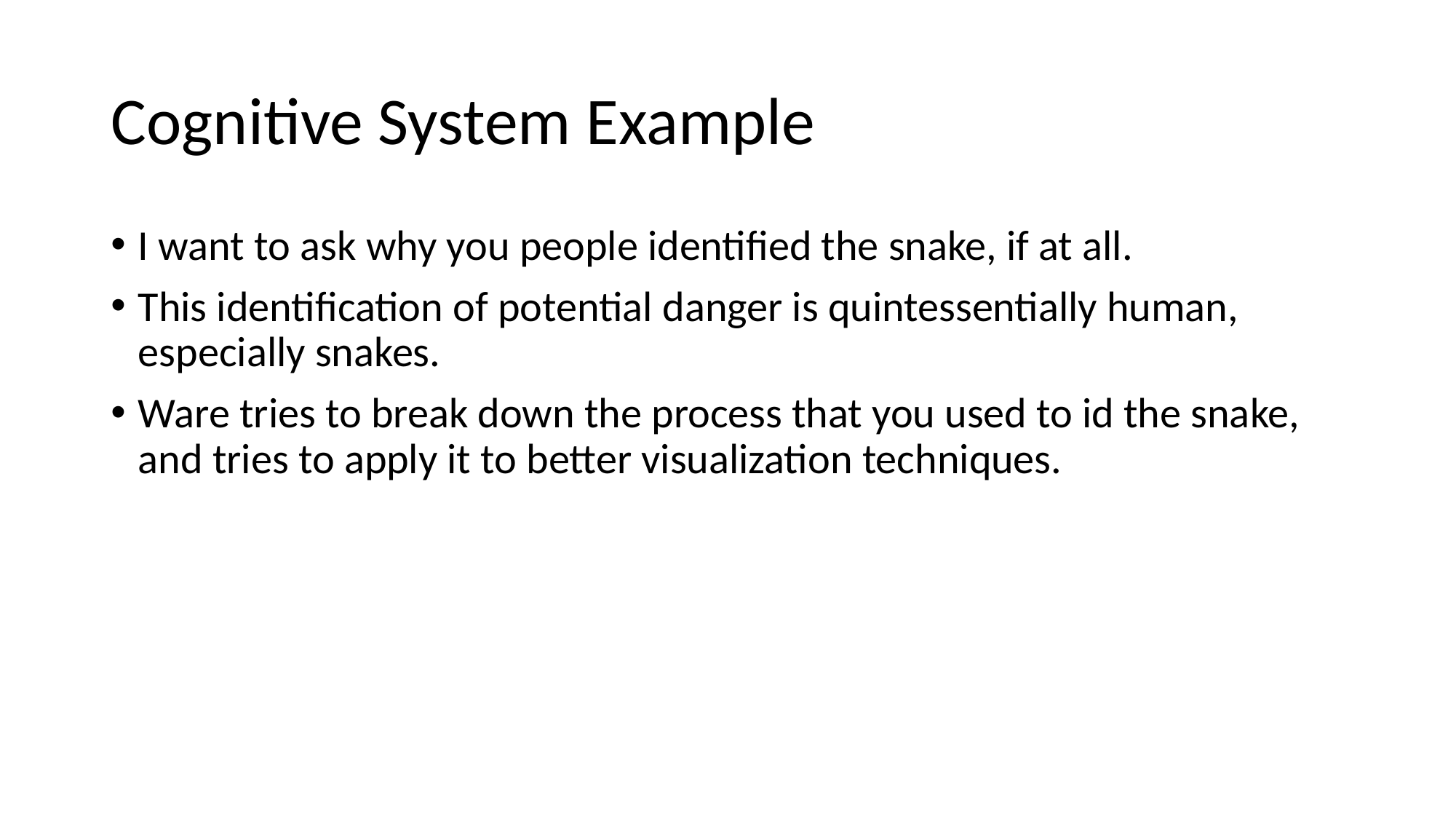

# Cognitive System Example
I want to ask why you people identified the snake, if at all.
This identification of potential danger is quintessentially human, especially snakes.
Ware tries to break down the process that you used to id the snake, and tries to apply it to better visualization techniques.